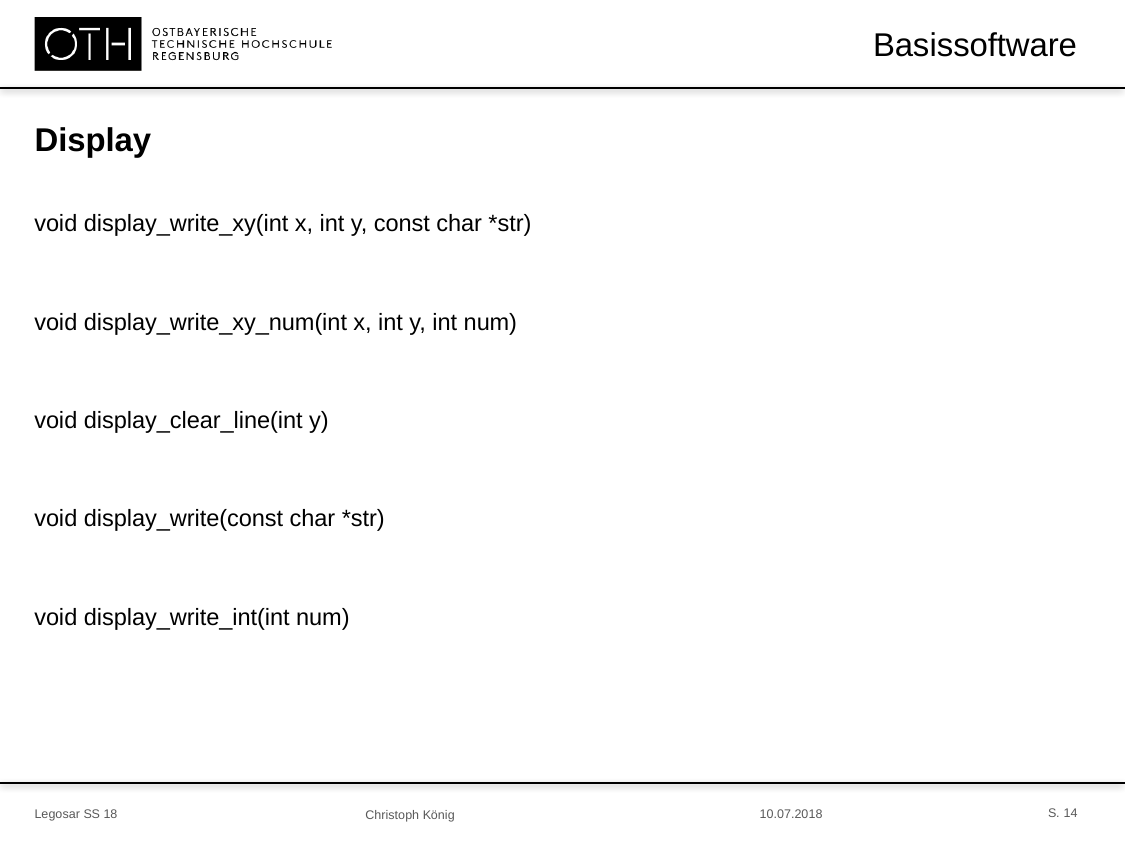

# Basissoftware
Display

void display_write_xy(int x, int y, const char *str)

void display_write_xy_num(int x, int y, int num)

void display_clear_line(int y)

void display_write(const char *str)

void display_write_int(int num)
S. 14
Legosar SS 18
10.07.2018
Christoph König